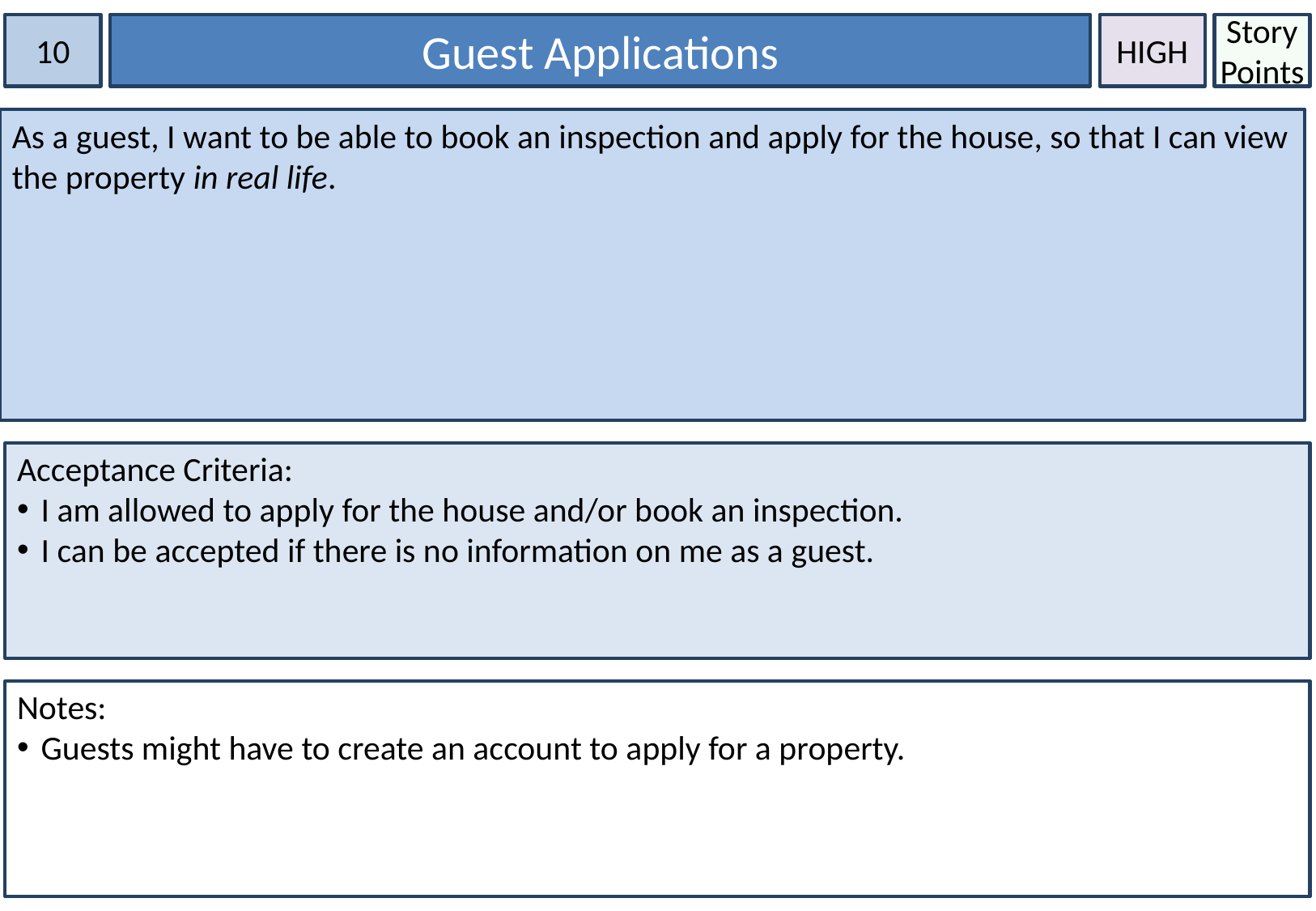

10
Guest Applications
HIGH
Story Points
As a guest, I want to be able to book an inspection and apply for the house, so that I can view the property in real life.
Acceptance Criteria:
I am allowed to apply for the house and/or book an inspection.
I can be accepted if there is no information on me as a guest.
Notes:
Guests might have to create an account to apply for a property.